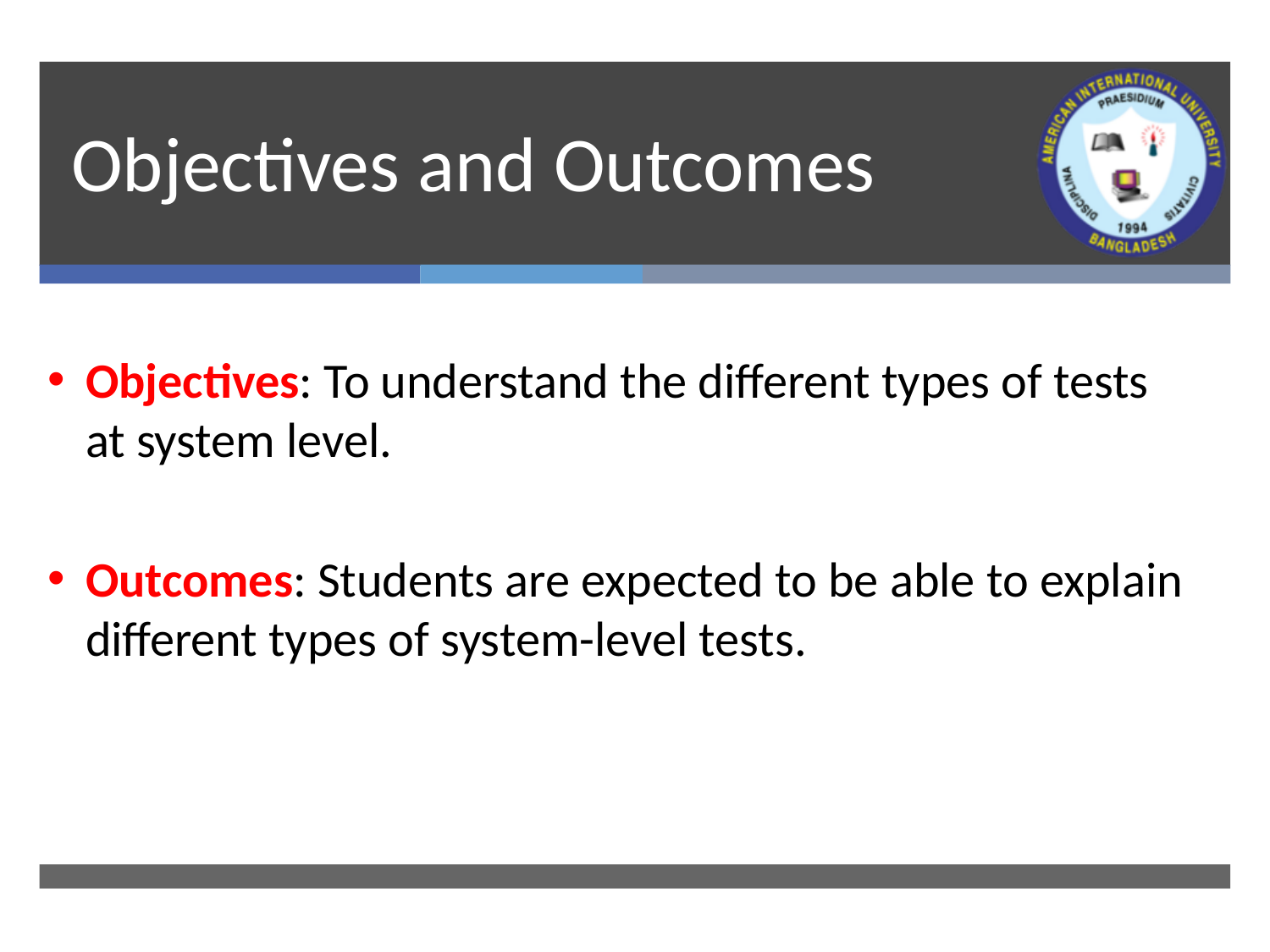

# Objectives and Outcomes
Objectives: To understand the different types of tests at system level.

Outcomes: Students are expected to be able to explain different types of system-level tests.